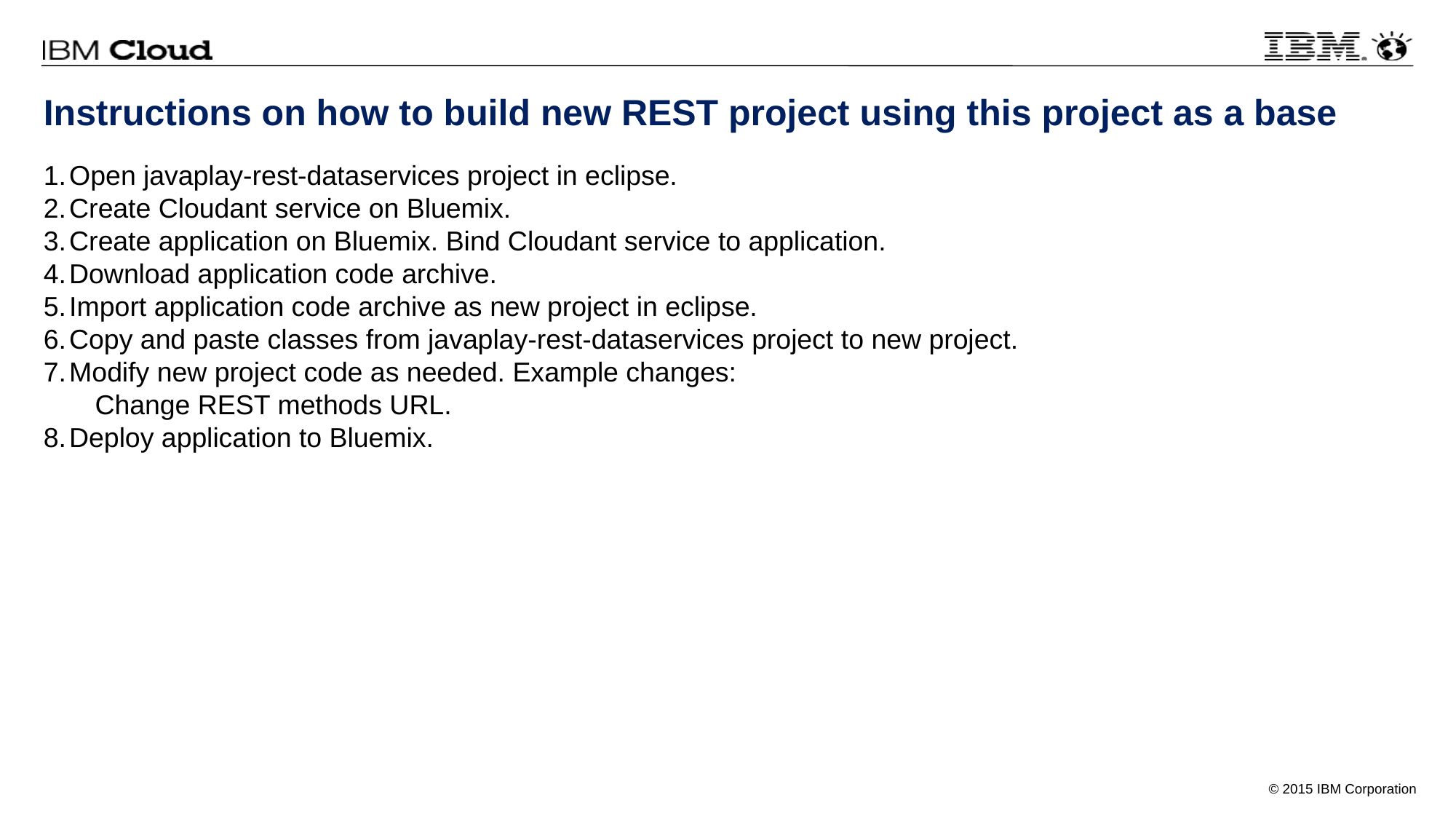

Instructions on how to build new REST project using this project as a base
Open javaplay-rest-dataservices project in eclipse.
Create Cloudant service on Bluemix.
Create application on Bluemix. Bind Cloudant service to application.
Download application code archive.
Import application code archive as new project in eclipse.
Copy and paste classes from javaplay-rest-dataservices project to new project.
Modify new project code as needed. Example changes:
Change REST methods URL.
Deploy application to Bluemix.